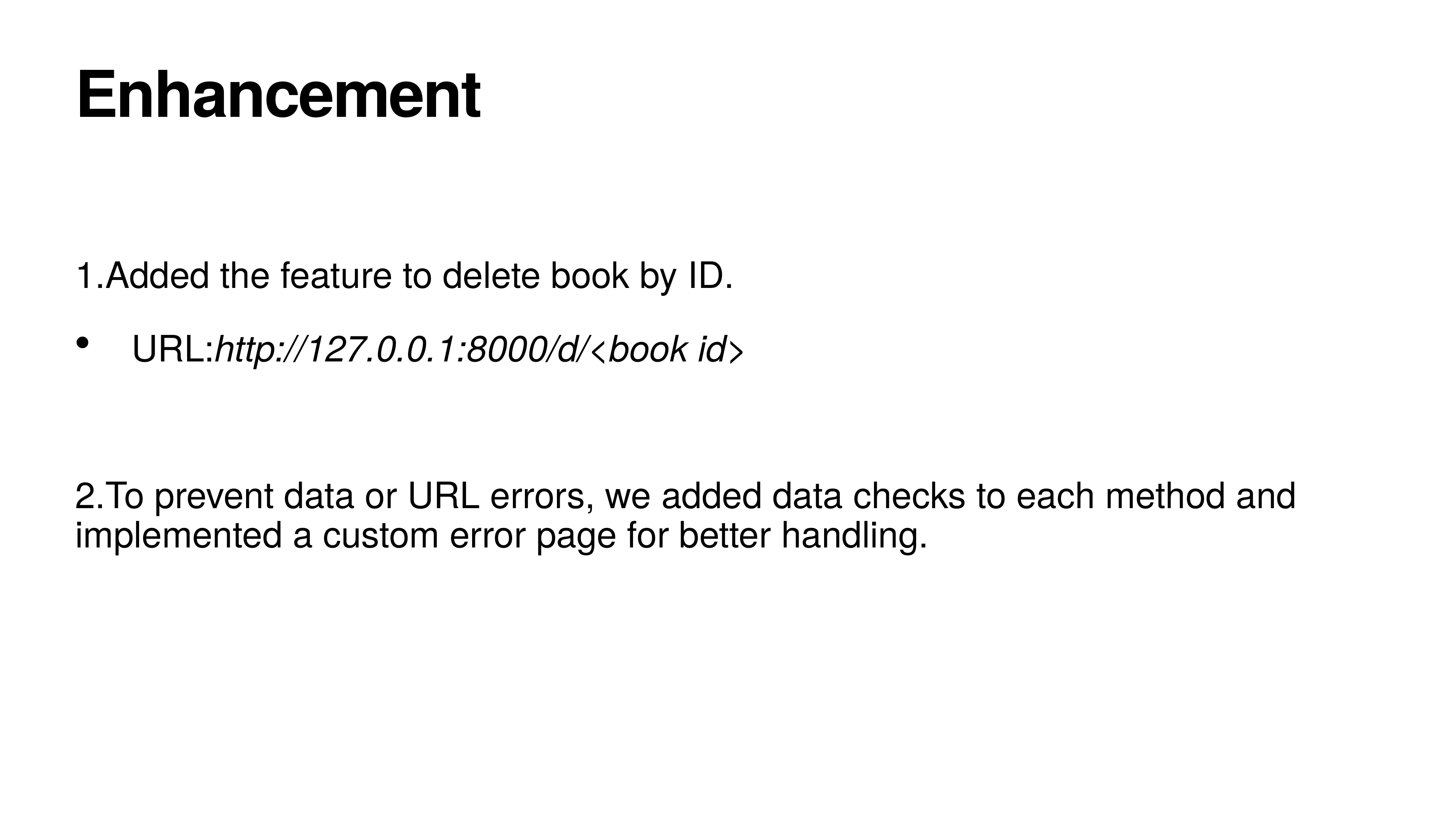

# Enhancement

1.Added the feature to delete book by ID.
  URL:http://127.0.0.1:8000/d/<book id>

2.To prevent data or URL errors, we added data checks to each method and implemented a custom error page for better handling.